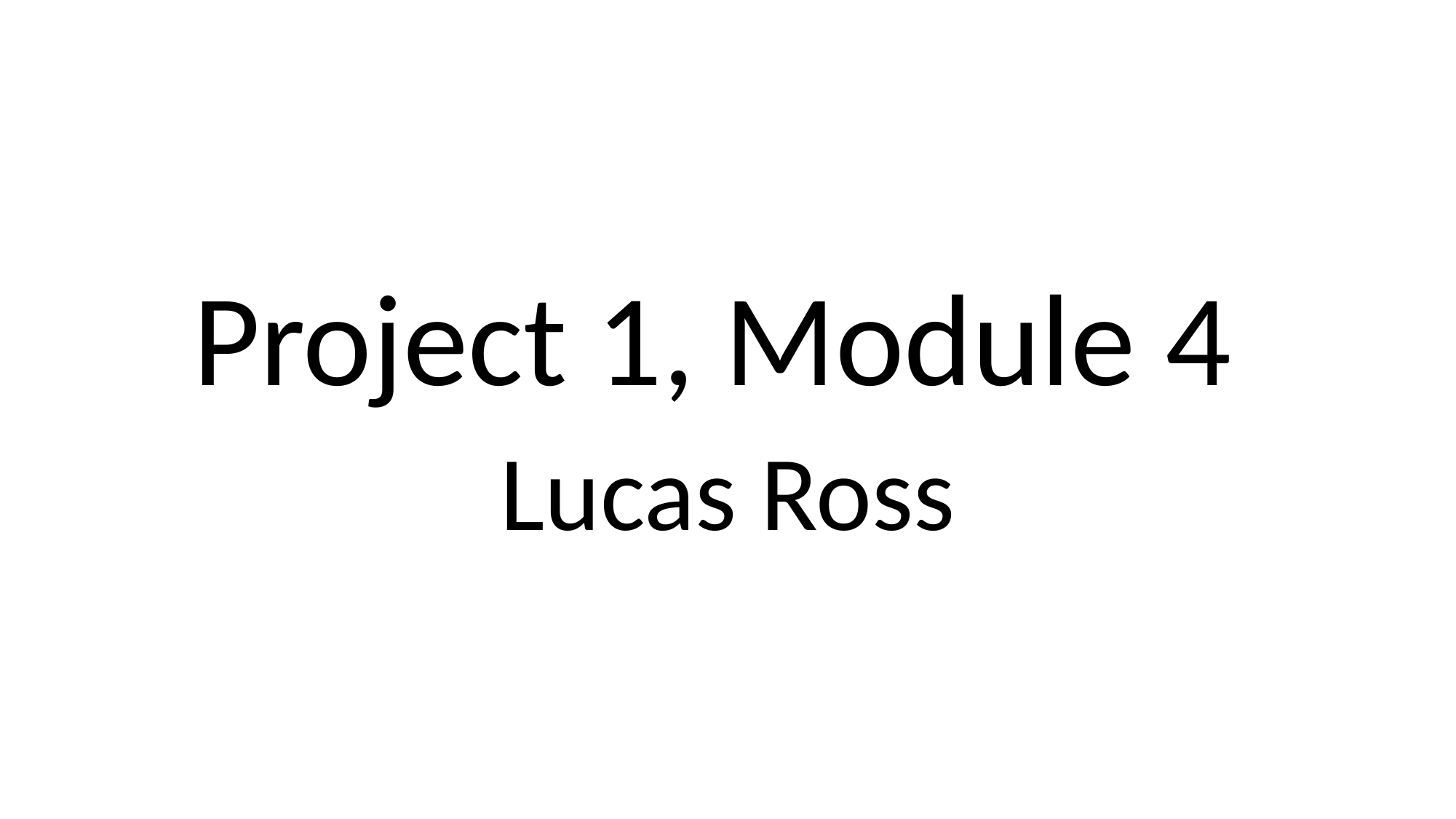

# Project 1, Module 4
Lucas Ross